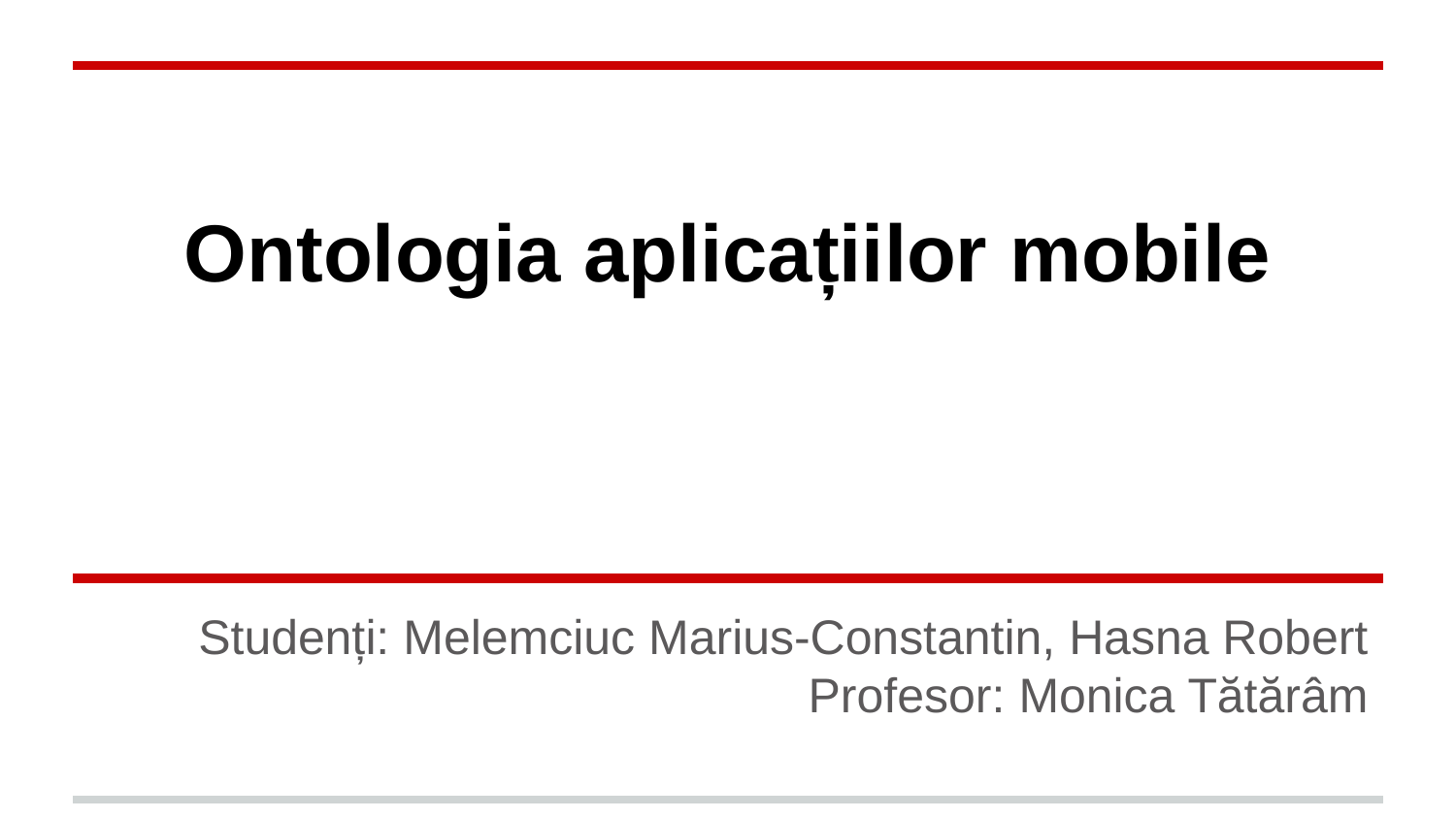

# Ontologia aplicațiilor mobile
Studenți: Melemciuc Marius-Constantin, Hasna Robert
Profesor: Monica Tătărâm